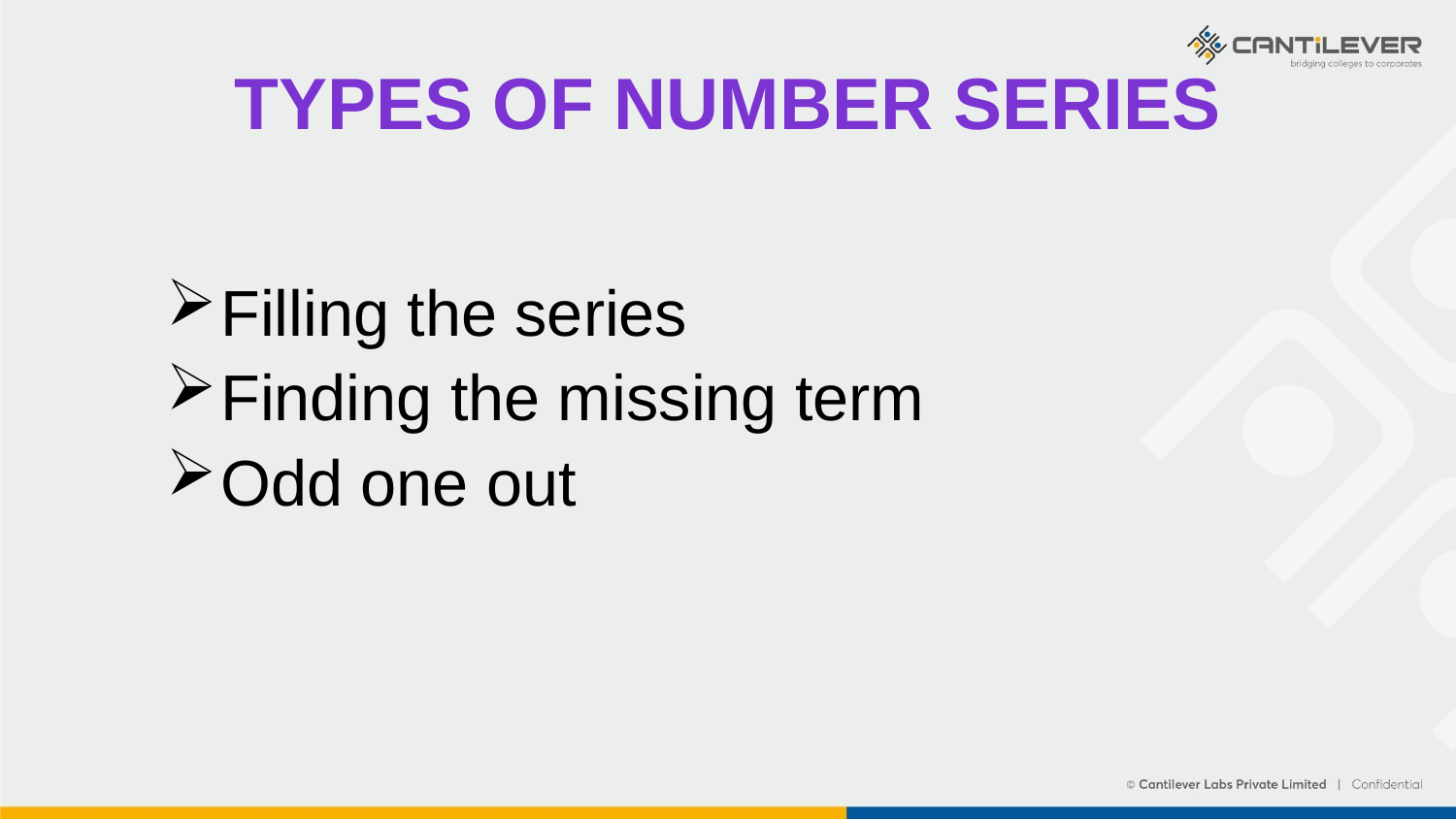

# Types of Number series
Filling the series
Finding the missing term
Odd one out